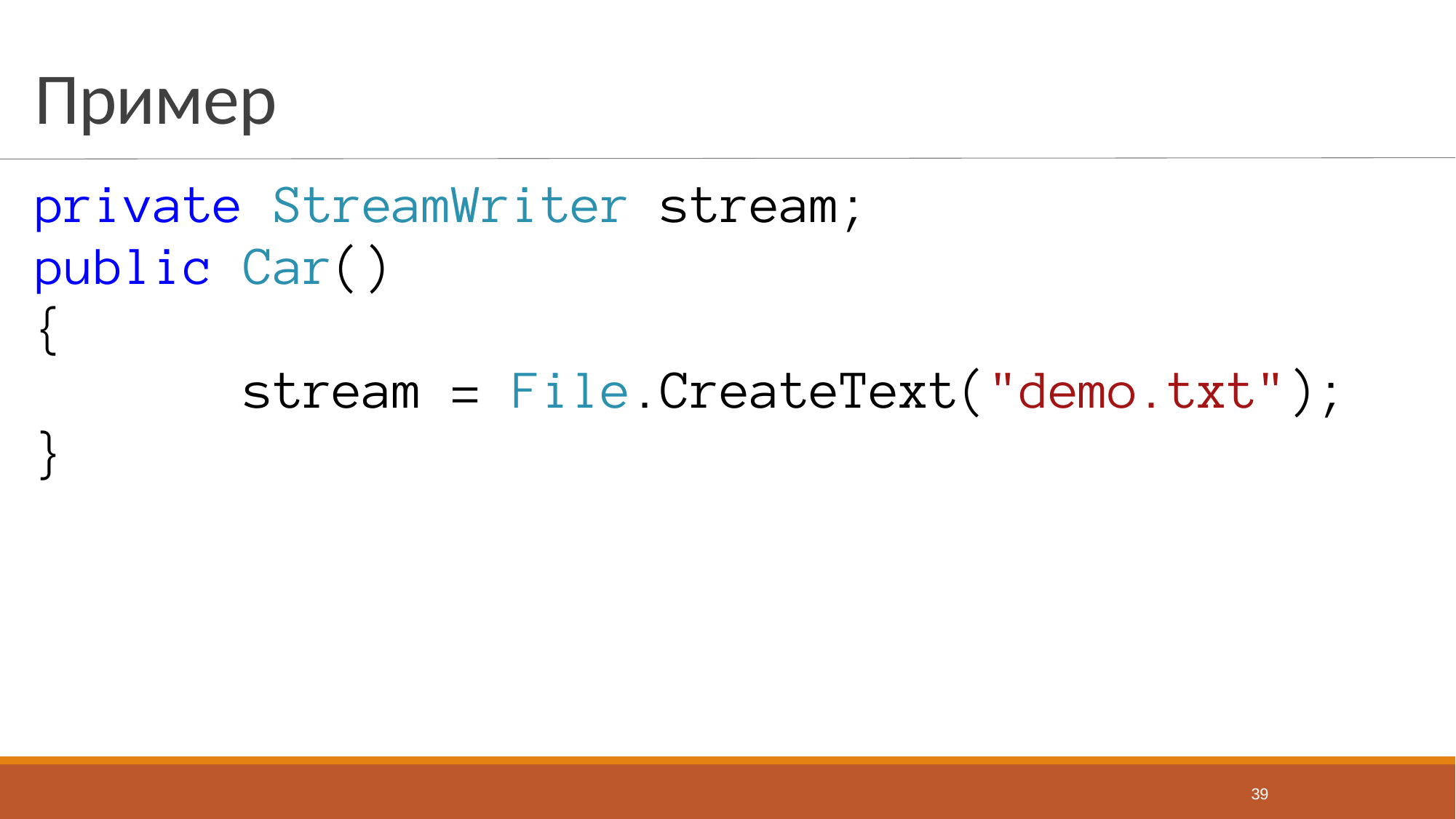

# Пример
private StreamWriter stream;
public Car()
{
       stream = File.CreateText("demo.txt");
}
39